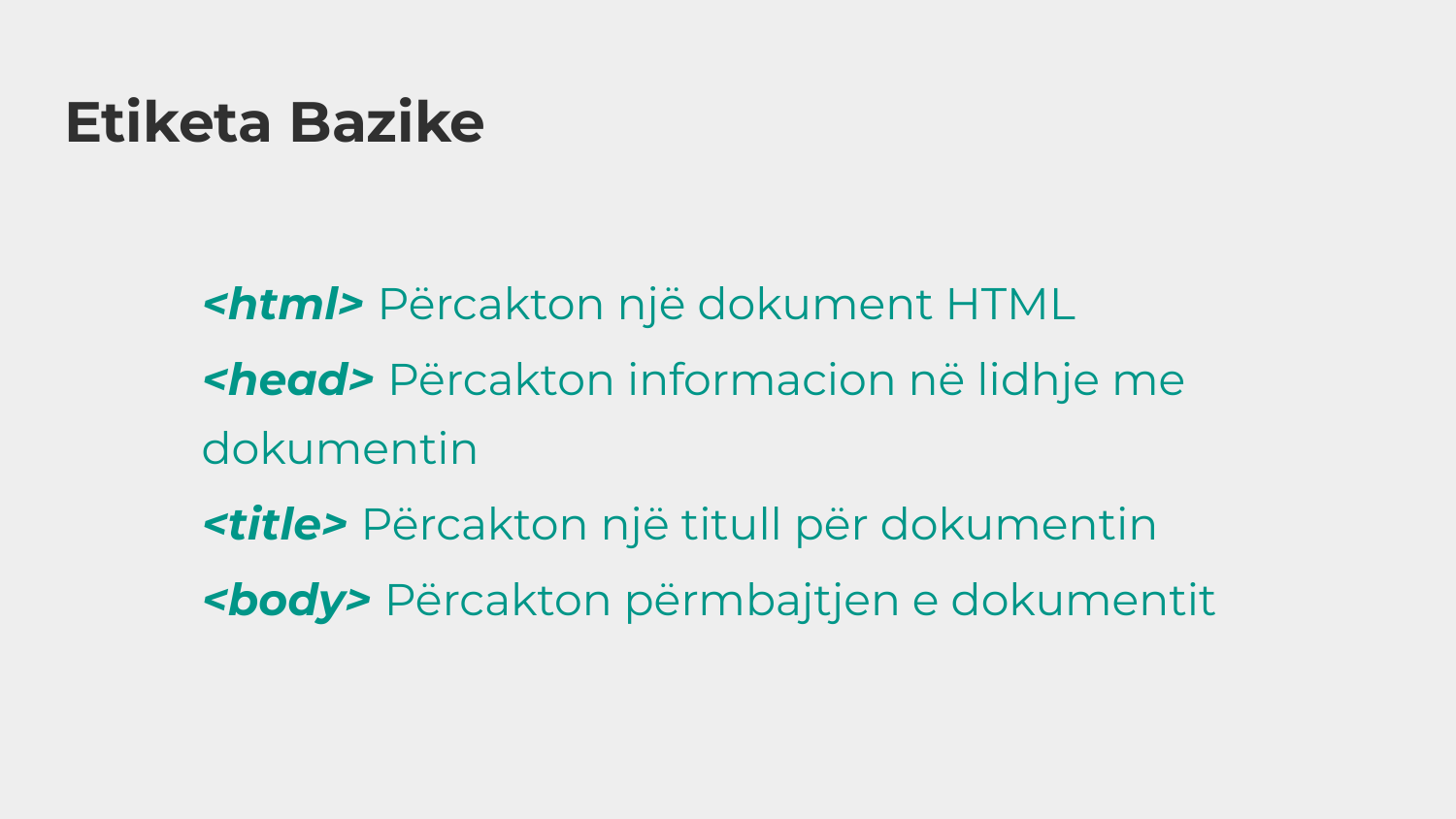

# Etiketa Bazike
<html> Përcakton një dokument HTML
<head> Përcakton informacion në lidhje me dokumentin
<title> Përcakton një titull për dokumentin
<body> Përcakton përmbajtjen e dokumentit